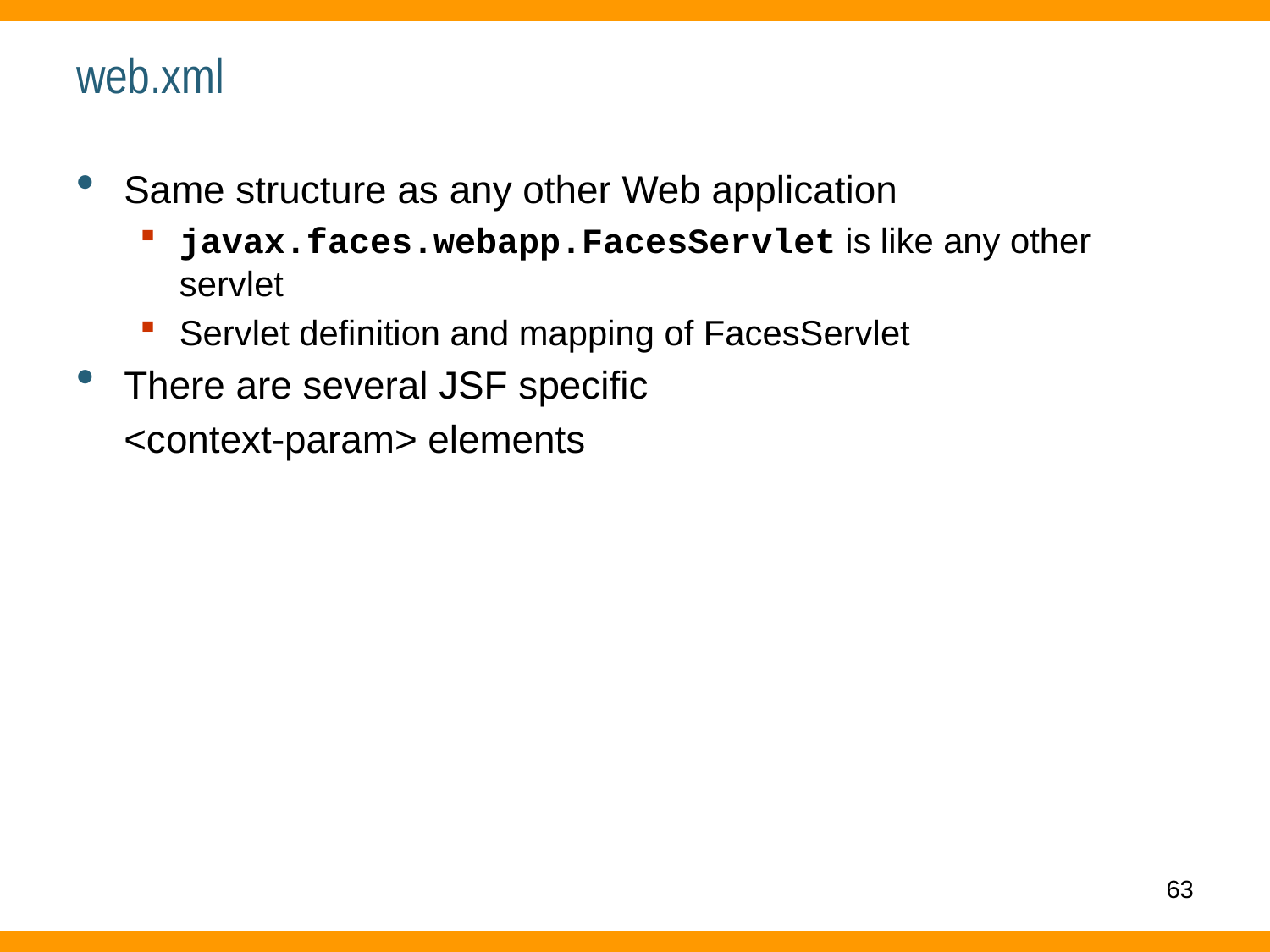

# web.xml
Same structure as any other Web application
javax.faces.webapp.FacesServlet is like any other servlet
Servlet definition and mapping of FacesServlet
There are several JSF specific
	<context-param> elements
63